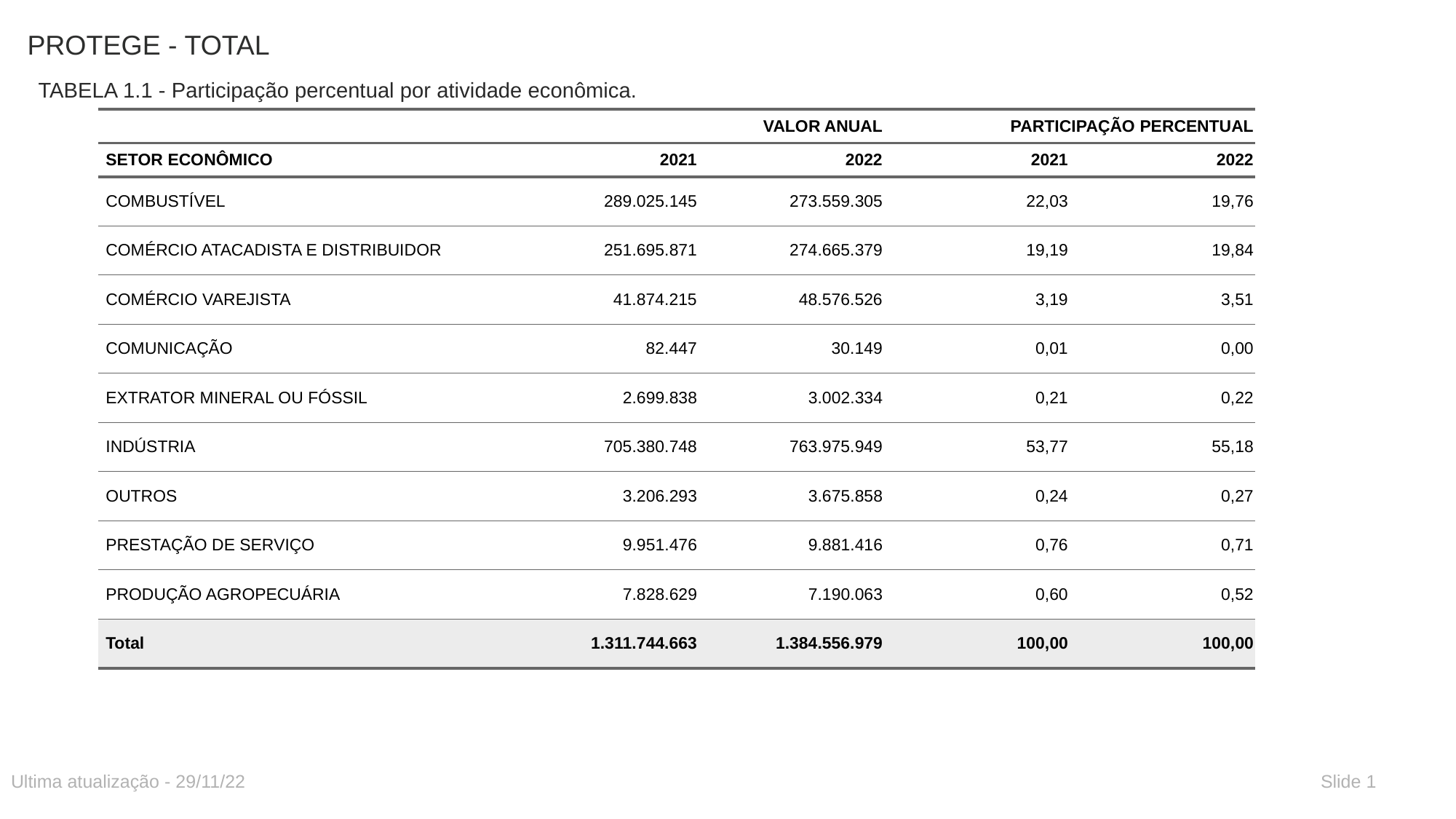

# PROTEGE - TOTAL
TABELA 1.1 - Participação percentual por atividade econômica.
|  | VALOR ANUAL | VALOR ANUAL | PARTICIPAÇÃO PERCENTUAL | PARTICIPAÇÃO PERCENTUAL |
| --- | --- | --- | --- | --- |
| SETOR ECONÔMICO | 2021 | 2022 | 2021 | 2022 |
| COMBUSTÍVEL | 289.025.145 | 273.559.305 | 22,03 | 19,76 |
| COMÉRCIO ATACADISTA E DISTRIBUIDOR | 251.695.871 | 274.665.379 | 19,19 | 19,84 |
| COMÉRCIO VAREJISTA | 41.874.215 | 48.576.526 | 3,19 | 3,51 |
| COMUNICAÇÃO | 82.447 | 30.149 | 0,01 | 0,00 |
| EXTRATOR MINERAL OU FÓSSIL | 2.699.838 | 3.002.334 | 0,21 | 0,22 |
| INDÚSTRIA | 705.380.748 | 763.975.949 | 53,77 | 55,18 |
| OUTROS | 3.206.293 | 3.675.858 | 0,24 | 0,27 |
| PRESTAÇÃO DE SERVIÇO | 9.951.476 | 9.881.416 | 0,76 | 0,71 |
| PRODUÇÃO AGROPECUÁRIA | 7.828.629 | 7.190.063 | 0,60 | 0,52 |
| Total | 1.311.744.663 | 1.384.556.979 | 100,00 | 100,00 |
Ultima atualização - 29/11/22
Slide 1